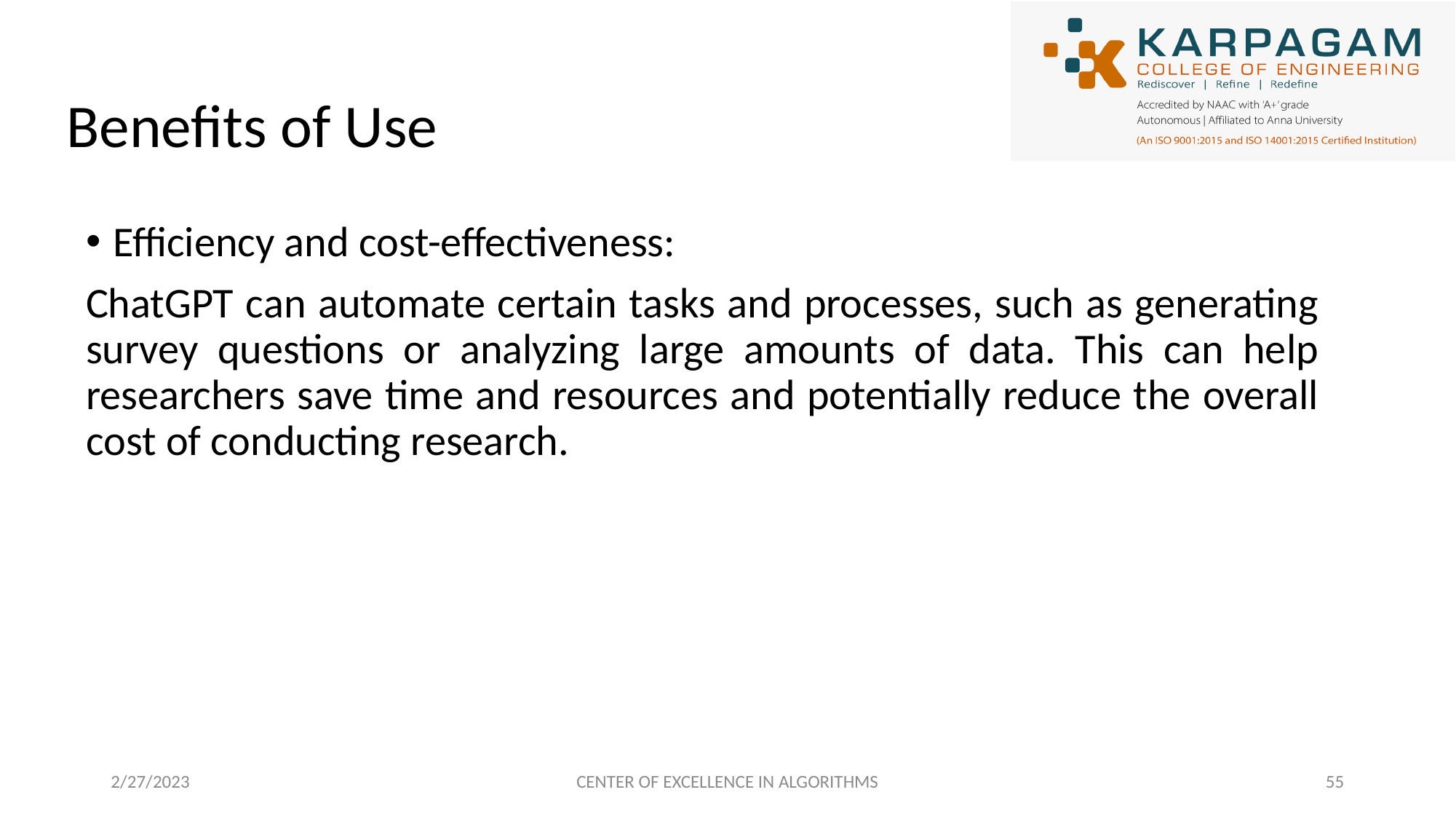

# Benefits of Use
Efficiency and cost-effectiveness:
ChatGPT can automate certain tasks and processes, such as generating survey questions or analyzing large amounts of data. This can help researchers save time and resources and potentially reduce the overall cost of conducting research.
2/27/2023
CENTER OF EXCELLENCE IN ALGORITHMS
55